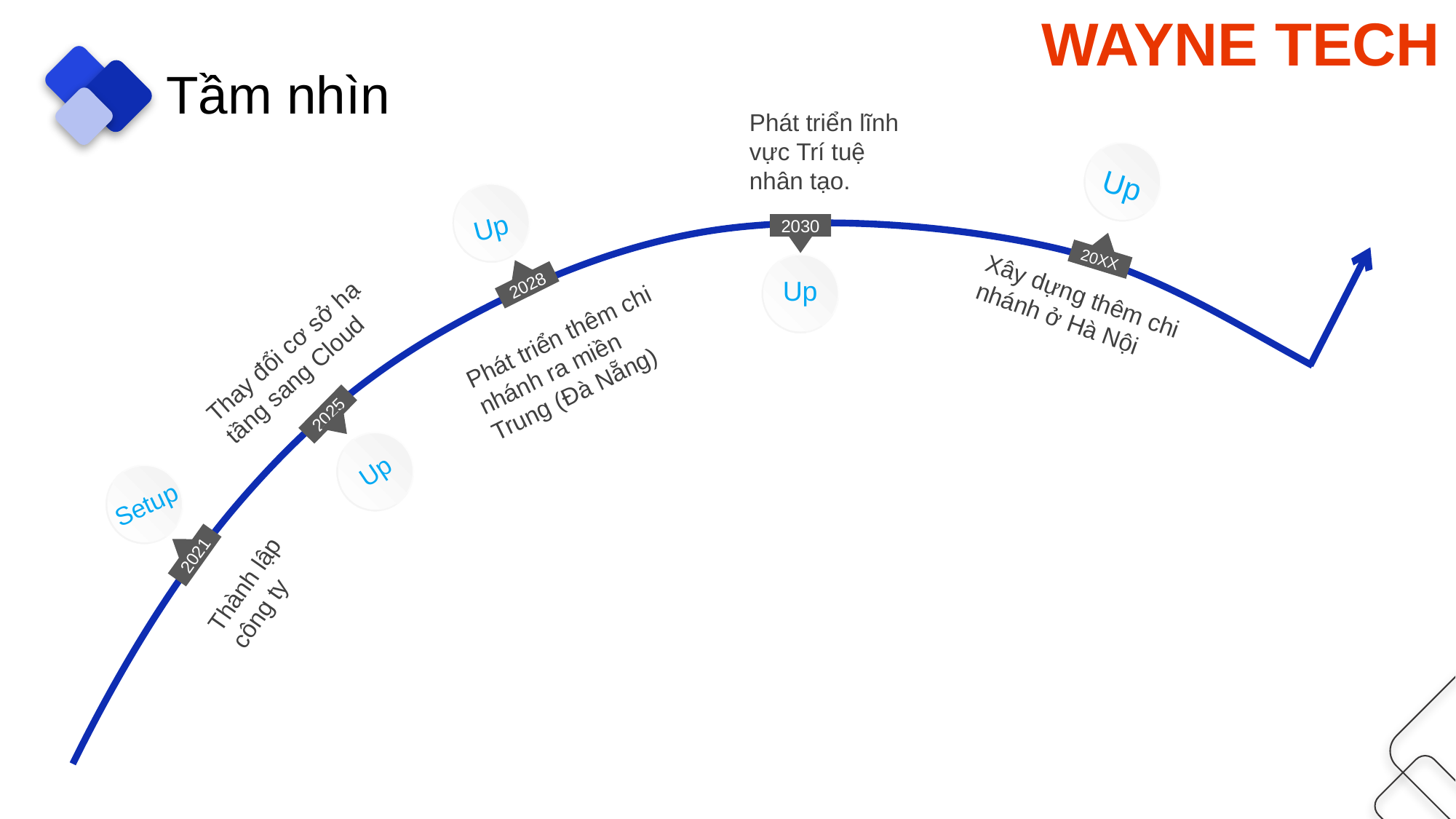

Tầm nhìn
Phát triển lĩnh vực Trí tuệ nhân tạo.

Up

Up

2030

20XX

Up

2028
Xây dựng thêm chi nhánh ở Hà Nội
Phát triển thêm chi nhánh ra miền Trung (Đà Nẵng)
Thay đổi cơ sở hạ tầng sang Cloud

2025

Up

Setup

2021
Thành lập
công ty